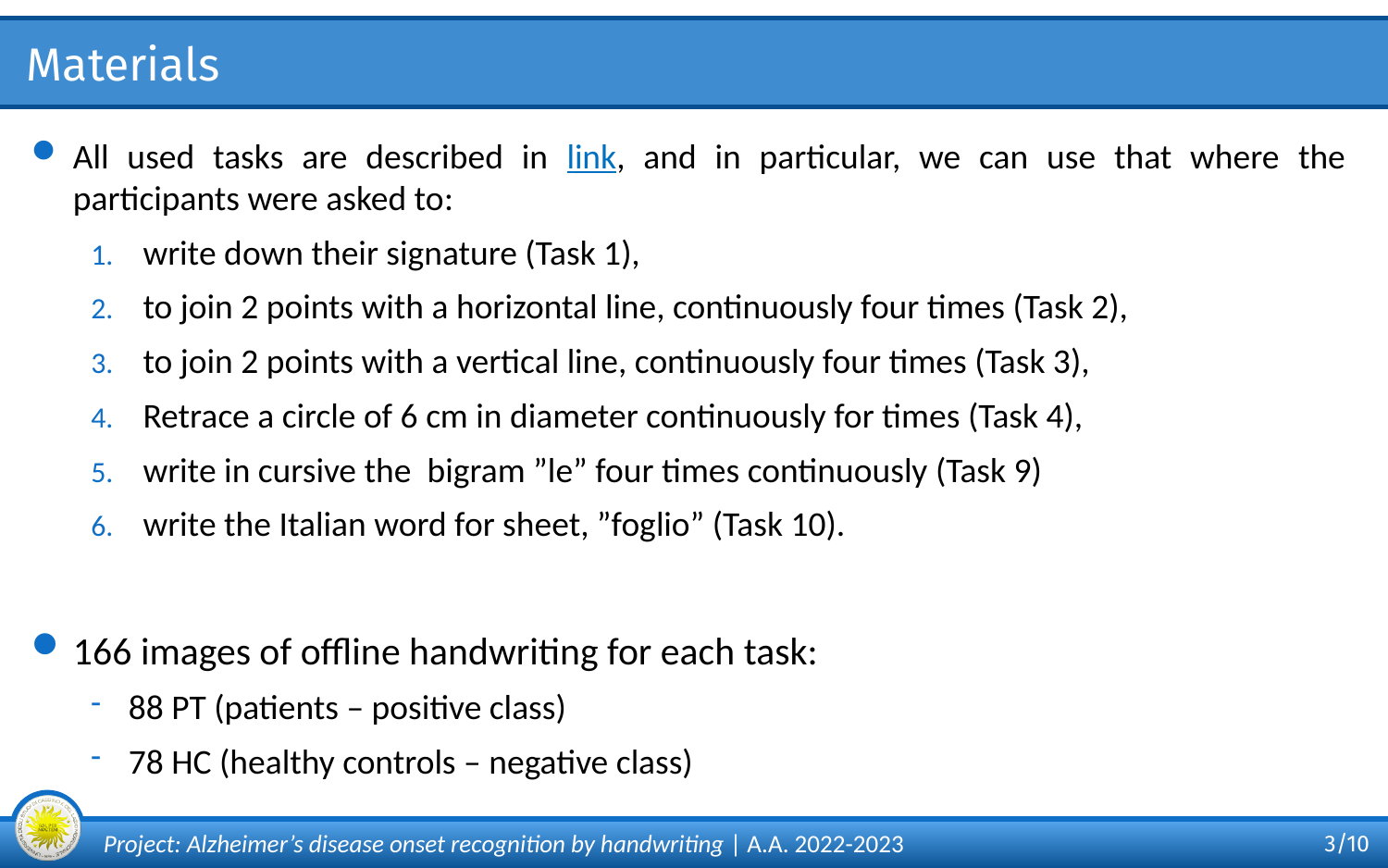

# Materials
All used tasks are described in link, and in particular, we can use that where the participants were asked to:
write down their signature (Task 1),
to join 2 points with a horizontal line, continuously four times (Task 2),
to join 2 points with a vertical line, continuously four times (Task 3),
Retrace a circle of 6 cm in diameter continuously for times (Task 4),
write in cursive the  bigram ”le” four times continuously (Task 9)
write the Italian word for sheet, ”foglio” (Task 10).

166 images of offline handwriting for each task:
88 PT (patients – positive class)
78 HC (healthy controls – negative class)